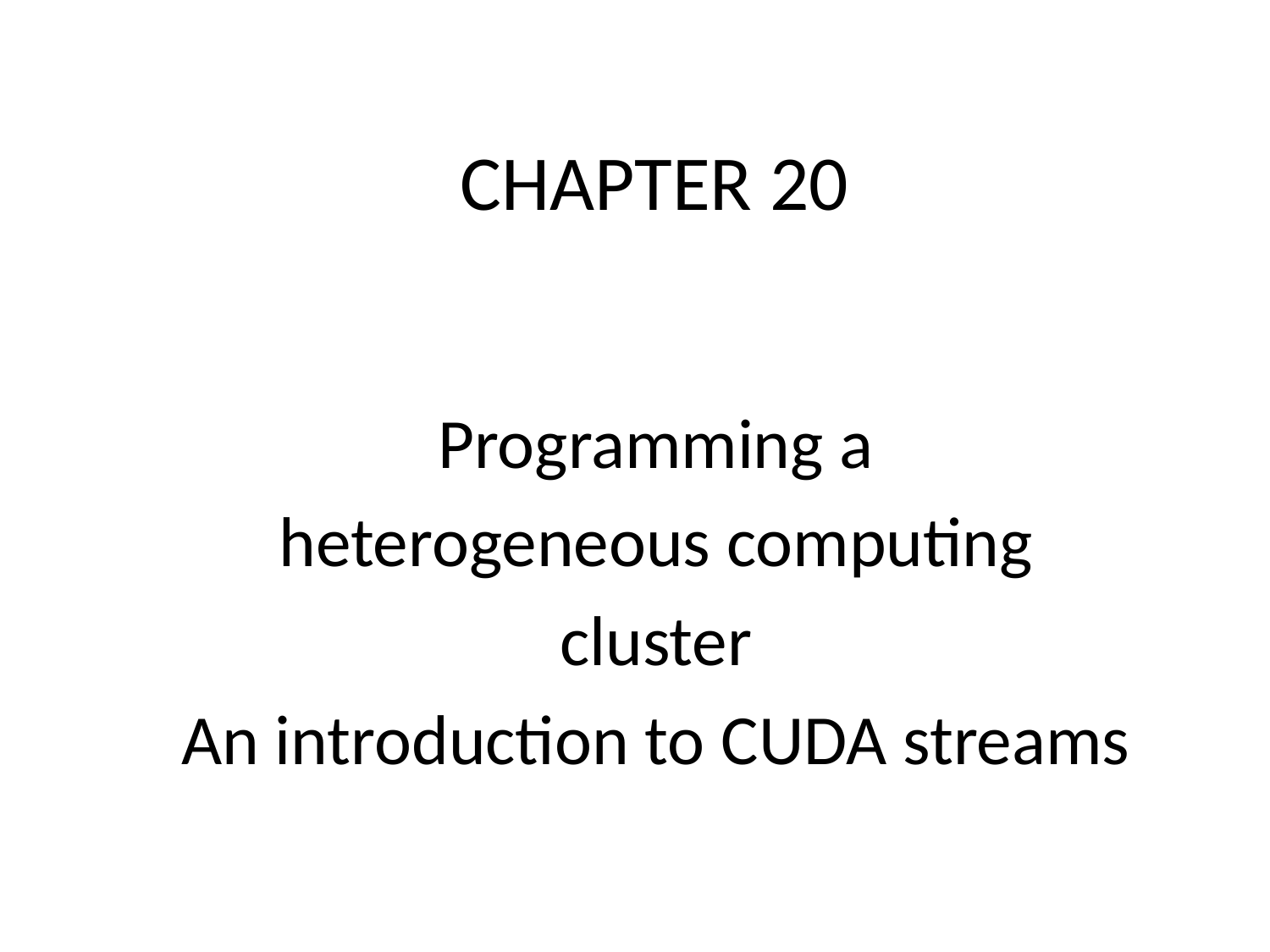

# CHAPTER 20
Programming a
heterogeneous computing
cluster
An introduction to CUDA streams